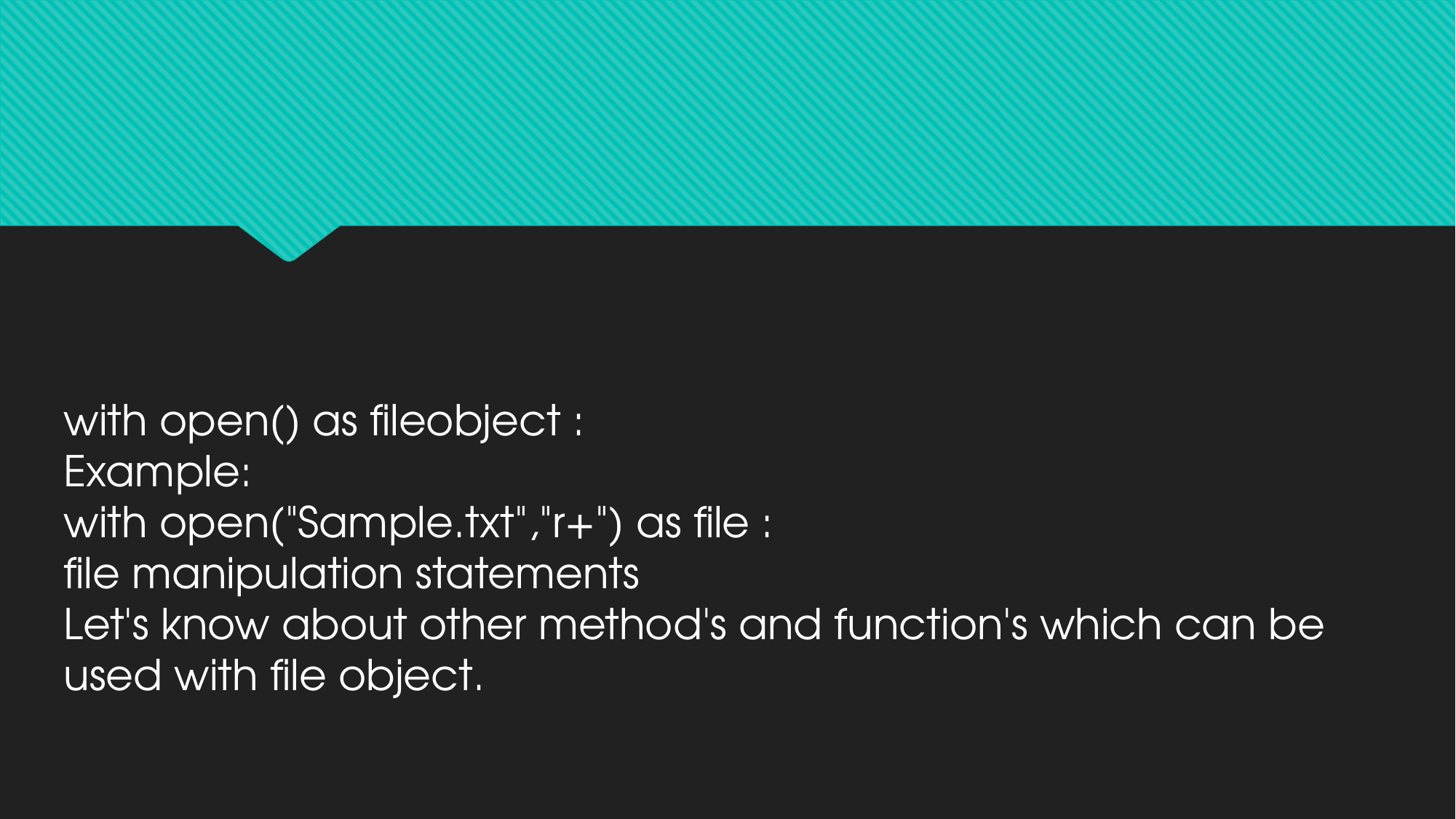

#
with open() as fileobject :
Example:
with open("Sample.txt","r+") as file :
file manipulation statements
Let's know about other method's and function's which can be used with file object.